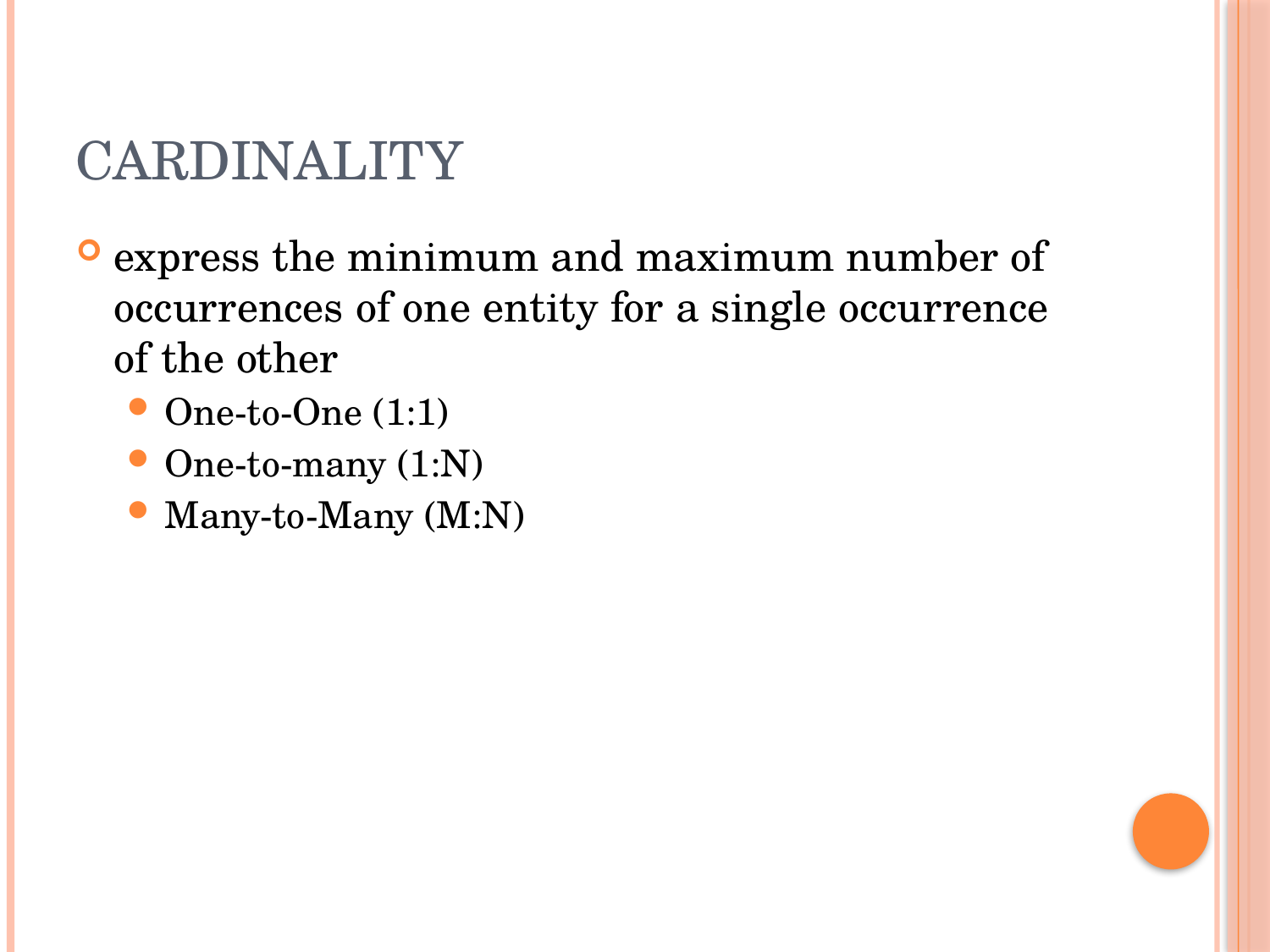

# Cardinality
express the minimum and maximum number of occurrences of one entity for a single occurrence of the other
One-to-One (1:1)
One-to-many (1:N)
Many-to-Many (M:N)